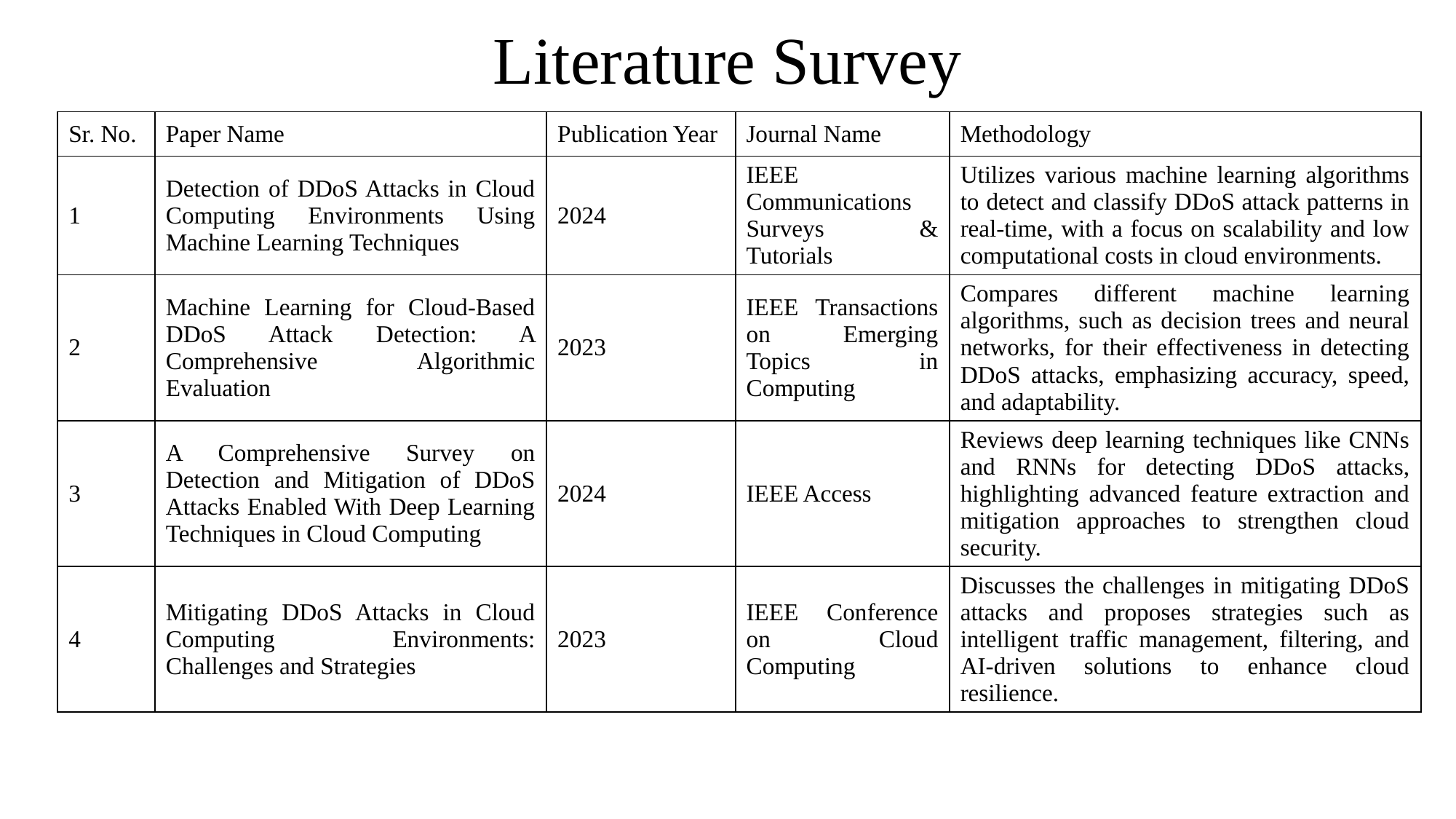

# Literature Survey
| Sr. No. | Paper Name | Publication Year | Journal Name | Methodology |
| --- | --- | --- | --- | --- |
| 1 | Detection of DDoS Attacks in Cloud Computing Environments Using Machine Learning Techniques | 2024 | IEEE Communications Surveys & Tutorials | Utilizes various machine learning algorithms to detect and classify DDoS attack patterns in real-time, with a focus on scalability and low computational costs in cloud environments. |
| 2 | Machine Learning for Cloud-Based DDoS Attack Detection: A Comprehensive Algorithmic Evaluation | 2023 | IEEE Transactions on Emerging Topics in Computing | Compares different machine learning algorithms, such as decision trees and neural networks, for their effectiveness in detecting DDoS attacks, emphasizing accuracy, speed, and adaptability. |
| 3 | A Comprehensive Survey on Detection and Mitigation of DDoS Attacks Enabled With Deep Learning Techniques in Cloud Computing | 2024 | IEEE Access | Reviews deep learning techniques like CNNs and RNNs for detecting DDoS attacks, highlighting advanced feature extraction and mitigation approaches to strengthen cloud security. |
| 4 | Mitigating DDoS Attacks in Cloud Computing Environments: Challenges and Strategies | 2023 | IEEE Conference on Cloud Computing | Discusses the challenges in mitigating DDoS attacks and proposes strategies such as intelligent traffic management, filtering, and AI-driven solutions to enhance cloud resilience. |